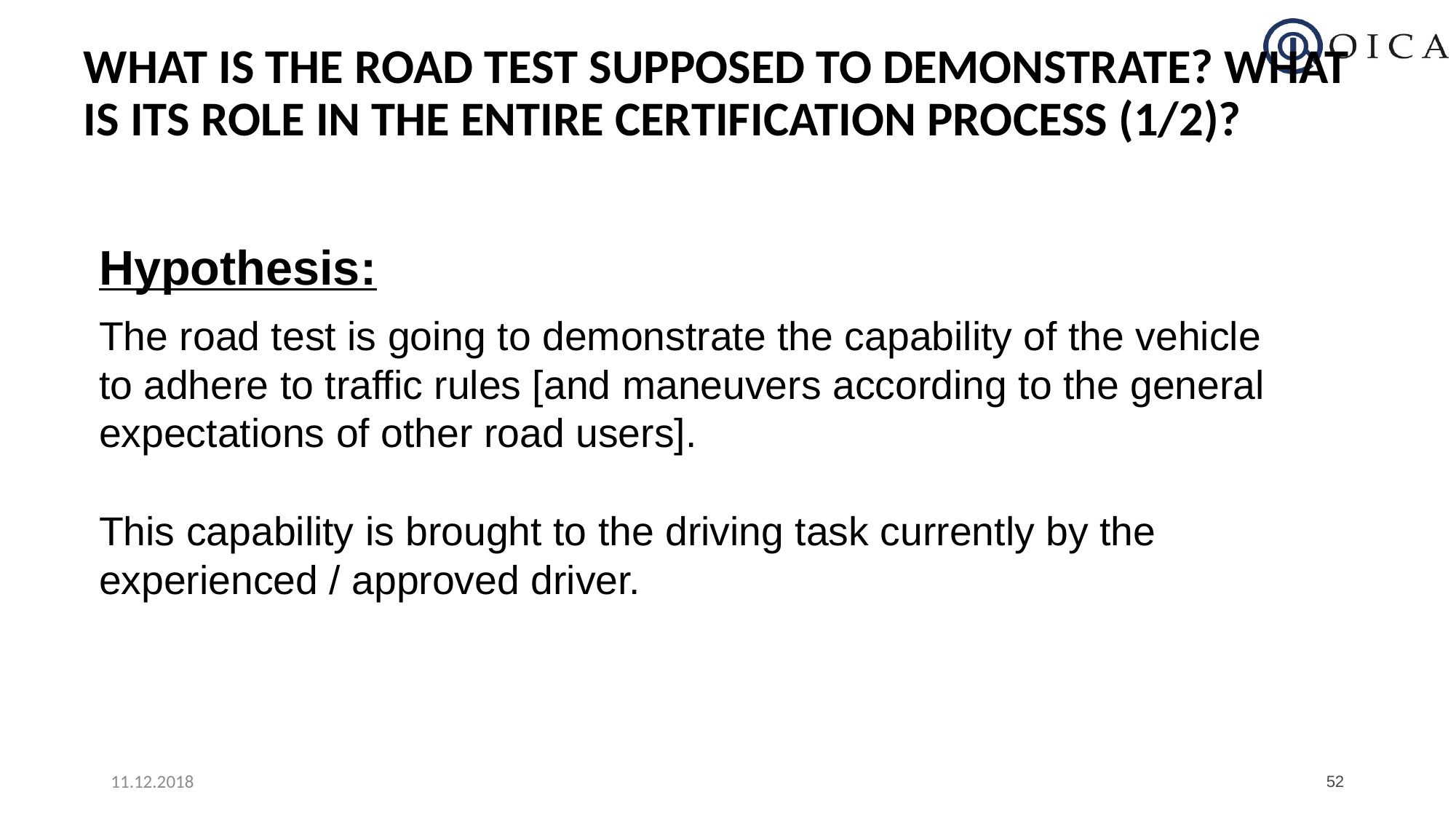

# What is the road test supposed to demonstrate? What is its role in the entire certification process (1/2)?
Hypothesis:
The road test is going to demonstrate the capability of the vehicle to adhere to traffic rules [and maneuvers according to the general expectations of other road users].

This capability is brought to the driving task currently by the experienced / approved driver.

11.12.2018
52